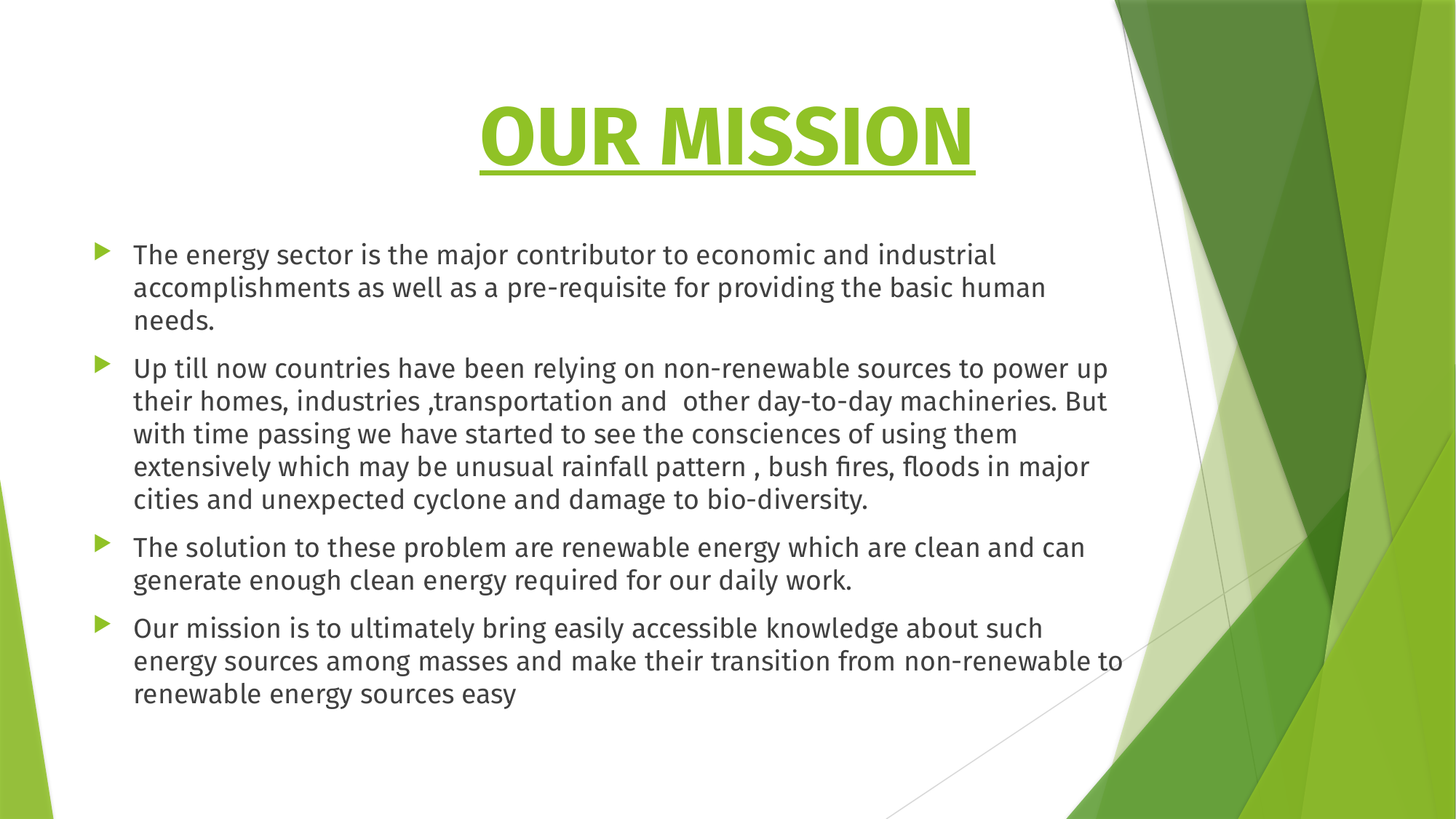

# OUR MISSION
The energy sector is the major contributor to economic and industrial accomplishments as well as a pre-requisite for providing the basic human needs.
Up till now countries have been relying on non-renewable sources to power up their homes, industries ,transportation and  other day-to-day machineries. But with time passing we have started to see the consciences of using them extensively which may be unusual rainfall pattern , bush fires, floods in major cities and unexpected cyclone and damage to bio-diversity.
The solution to these problem are renewable energy which are clean and can generate enough clean energy required for our daily work.
Our mission is to ultimately bring easily accessible knowledge about such energy sources among masses and make their transition from non-renewable to renewable energy sources easy